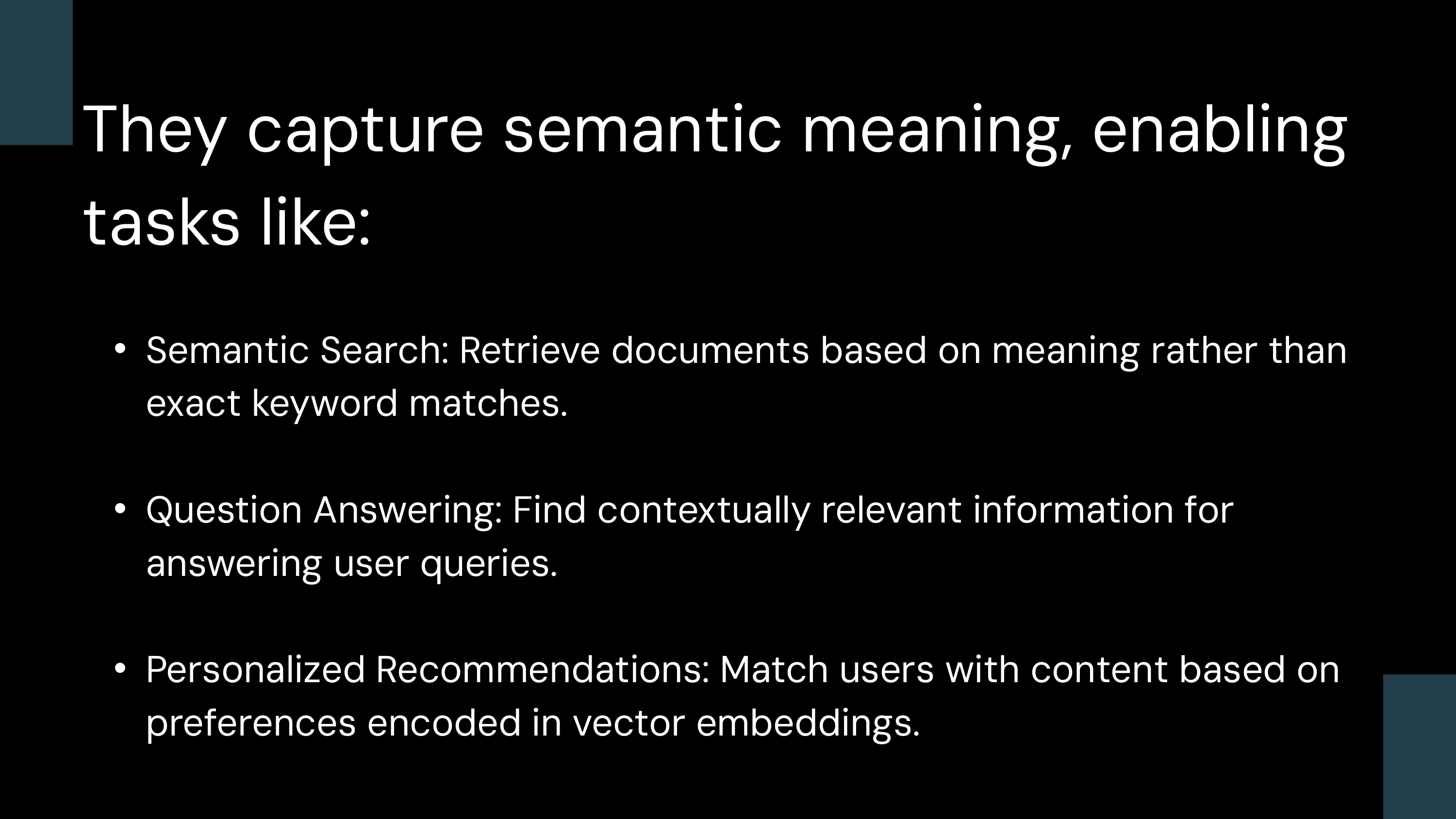

They capture semantic meaning, enabling tasks like:

Semantic Search: Retrieve documents based on meaning rather than exact keyword matches.

Question Answering: Find contextually relevant information for answering user queries.

Personalized Recommendations: Match users with content based on preferences encoded in vector embeddings.